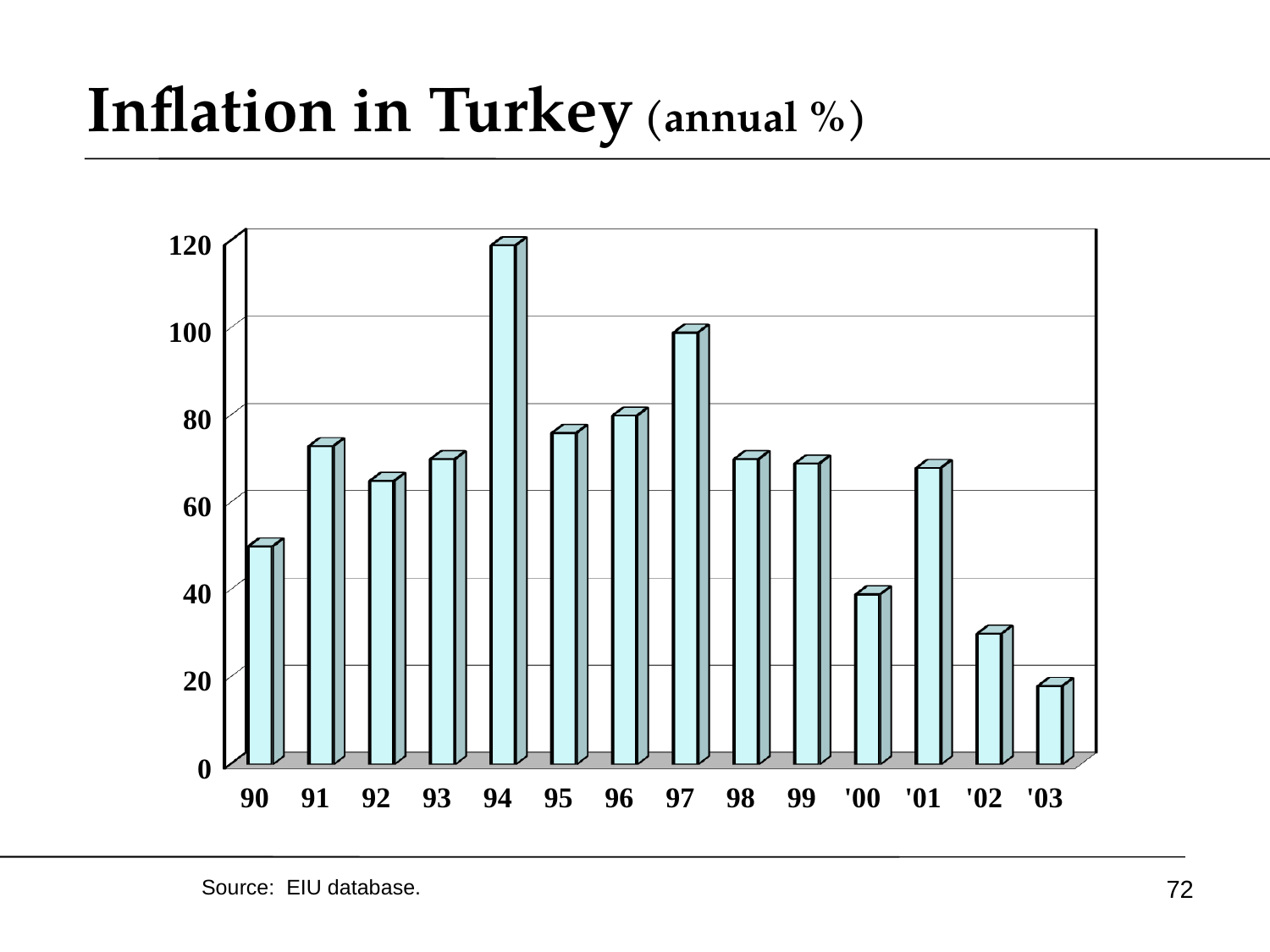

# Inflation in Turkey (annual %)

[unsupported chart]

72
Source:  EIU database.